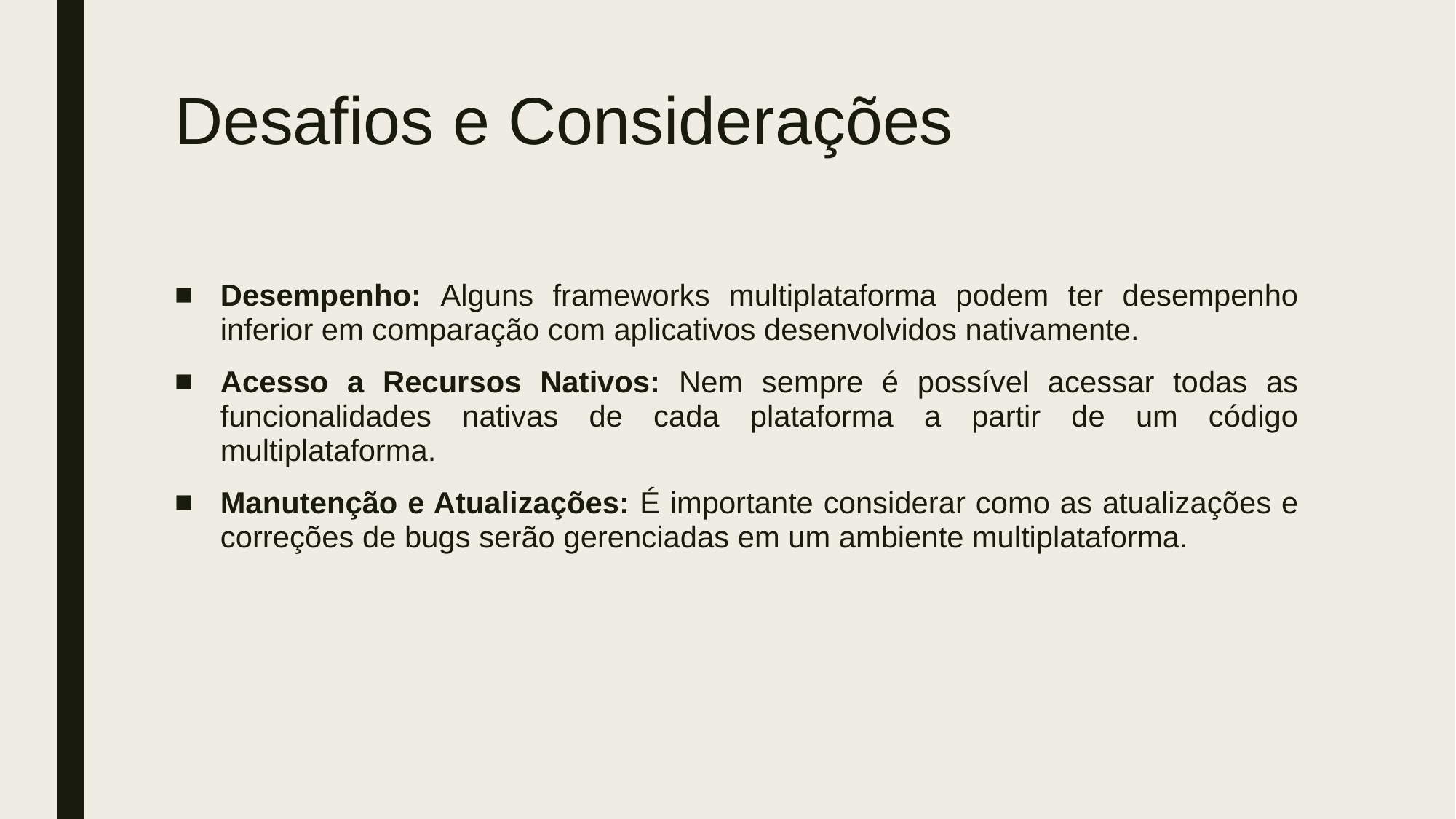

# Desafios e Considerações
Desempenho: Alguns frameworks multiplataforma podem ter desempenho inferior em comparação com aplicativos desenvolvidos nativamente.
Acesso a Recursos Nativos: Nem sempre é possível acessar todas as funcionalidades nativas de cada plataforma a partir de um código multiplataforma.
Manutenção e Atualizações: É importante considerar como as atualizações e correções de bugs serão gerenciadas em um ambiente multiplataforma.